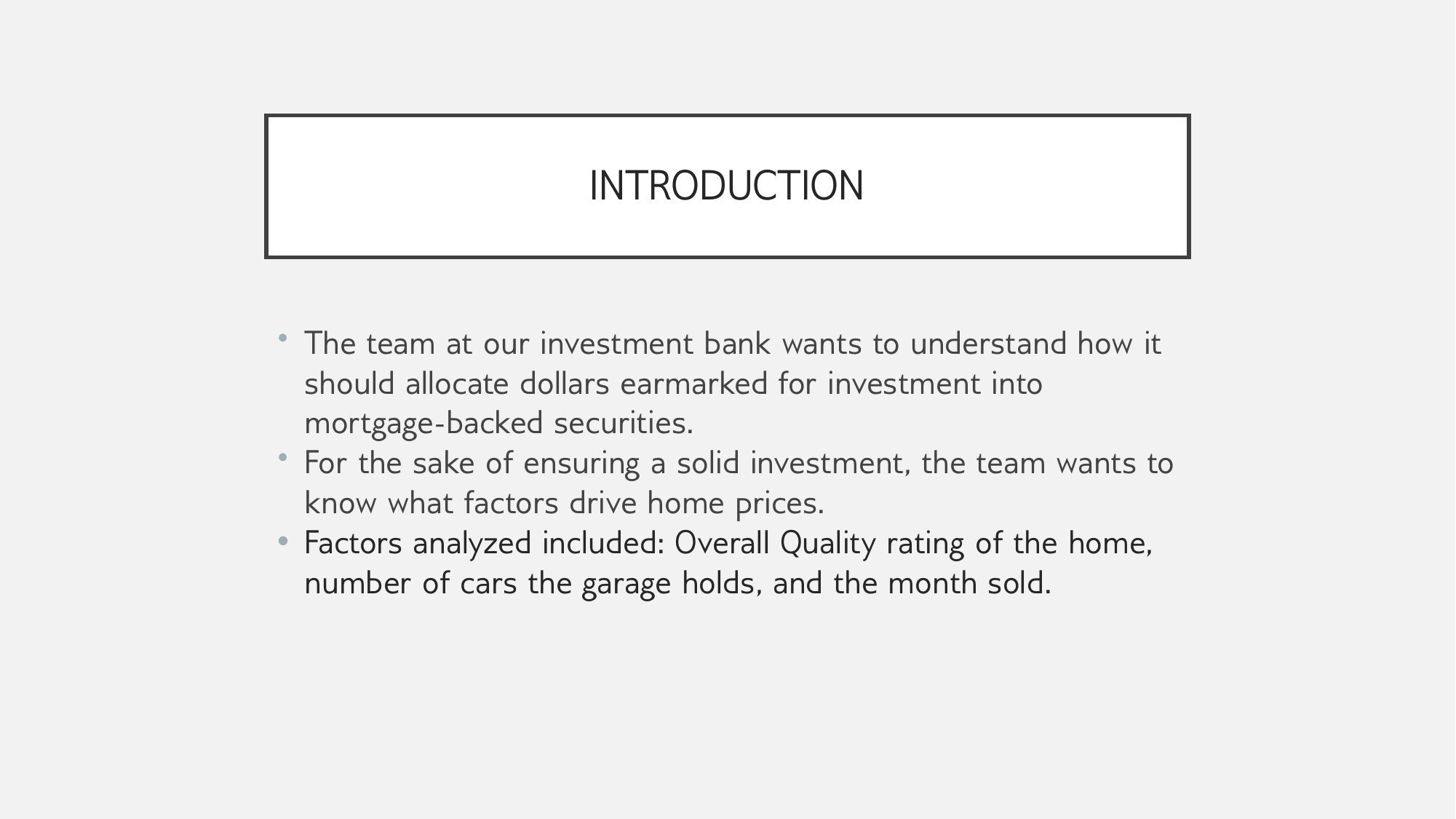

# INTRODUCTION
The team at our investment bank wants to understand how it should allocate dollars earmarked for investment into mortgage-backed securities.
For the sake of ensuring a solid investment, the team wants to know what factors drive home prices.
Factors analyzed included: Overall Quality rating of the home, number of cars the garage holds, and the month sold.